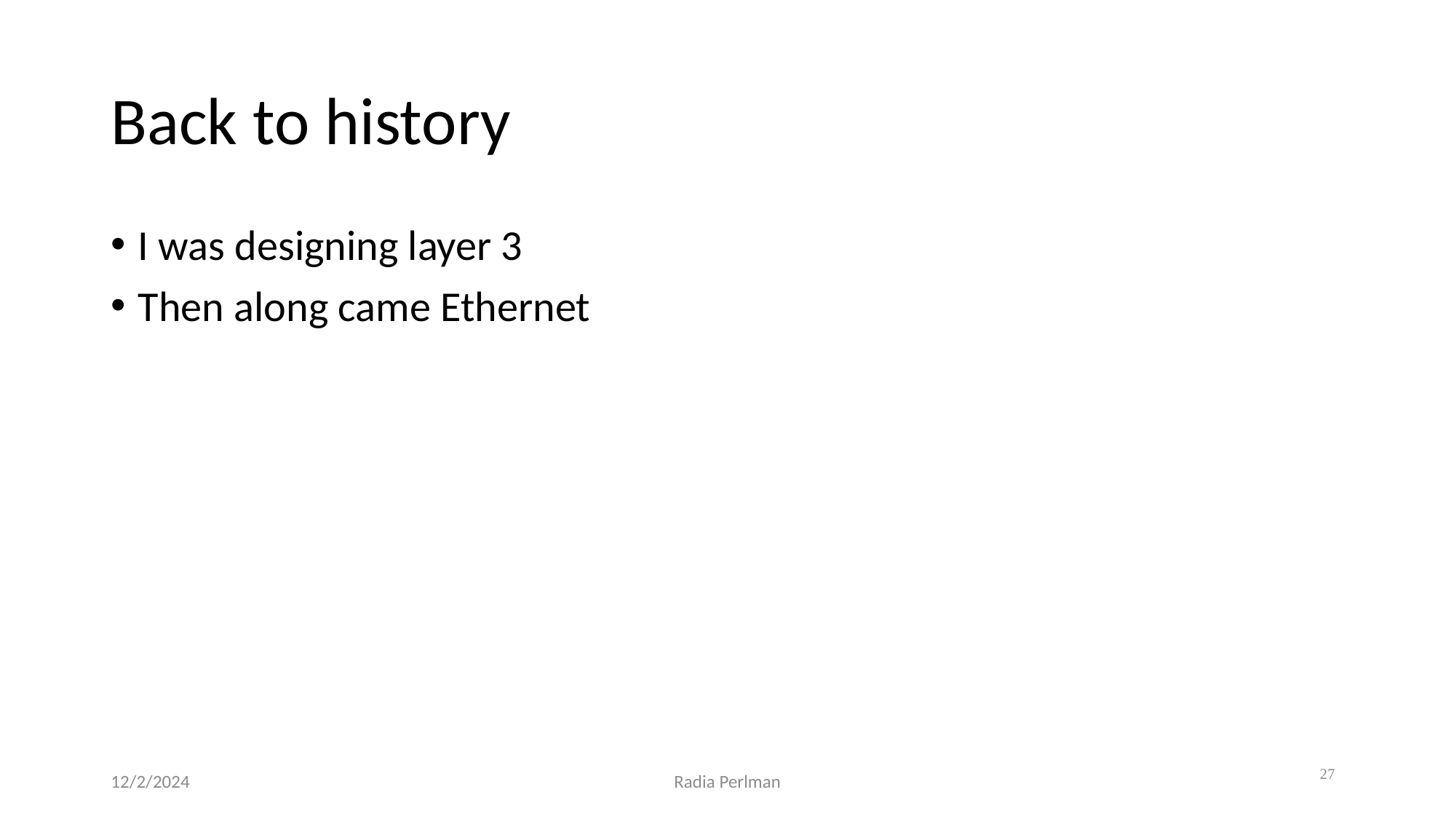

# Back to history
I was designing layer 3
Then along came Ethernet
27
12/2/2024
Radia Perlman